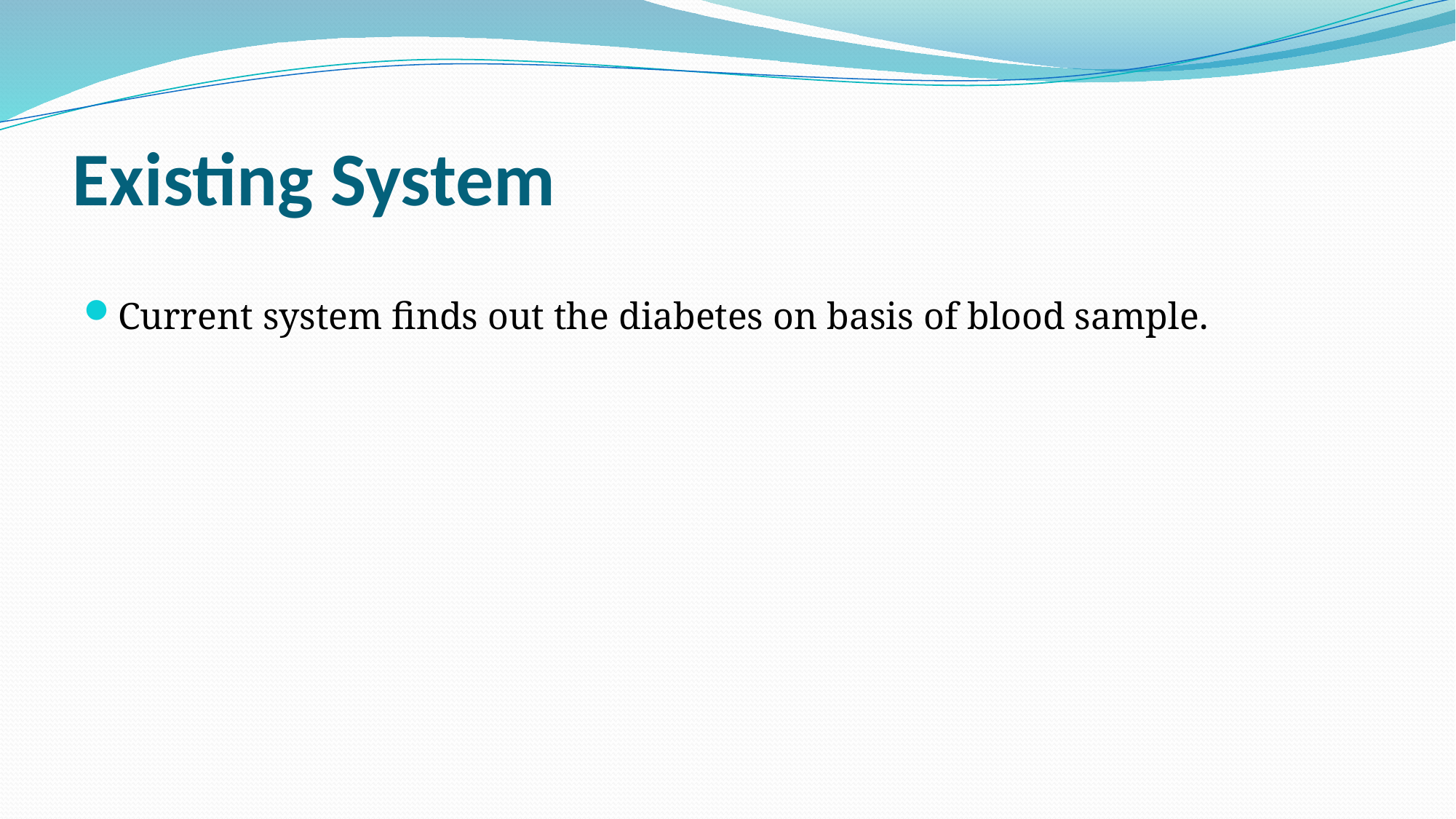

# Existing System
Current system finds out the diabetes on basis of blood sample.